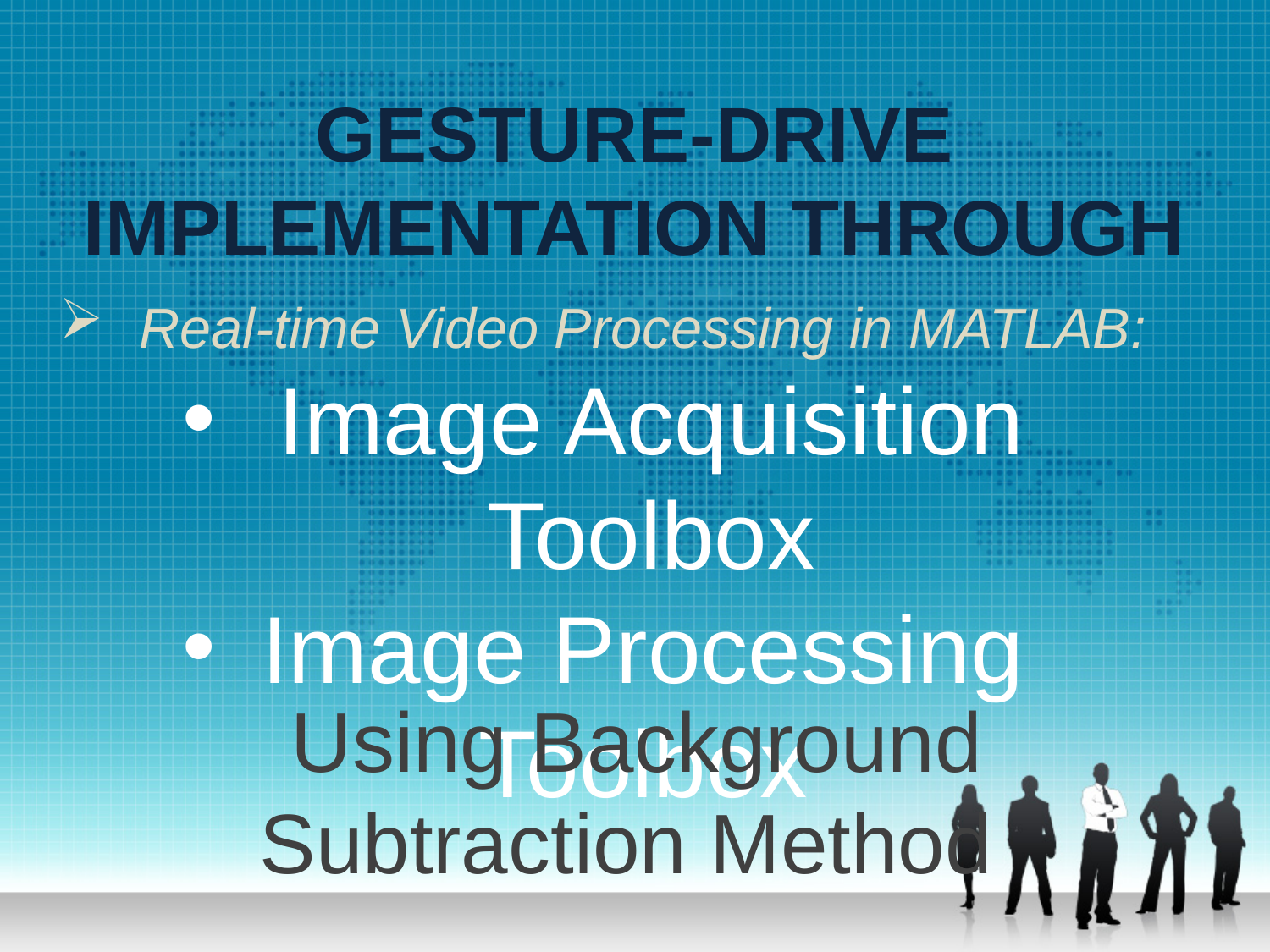

GESTURE-DRIVE IMPLEMENTATION THROUGH
Real-time Video Processing in MATLAB:
Image Acquisition Toolbox
Image Processing Toolbox
Using Background Subtraction Method